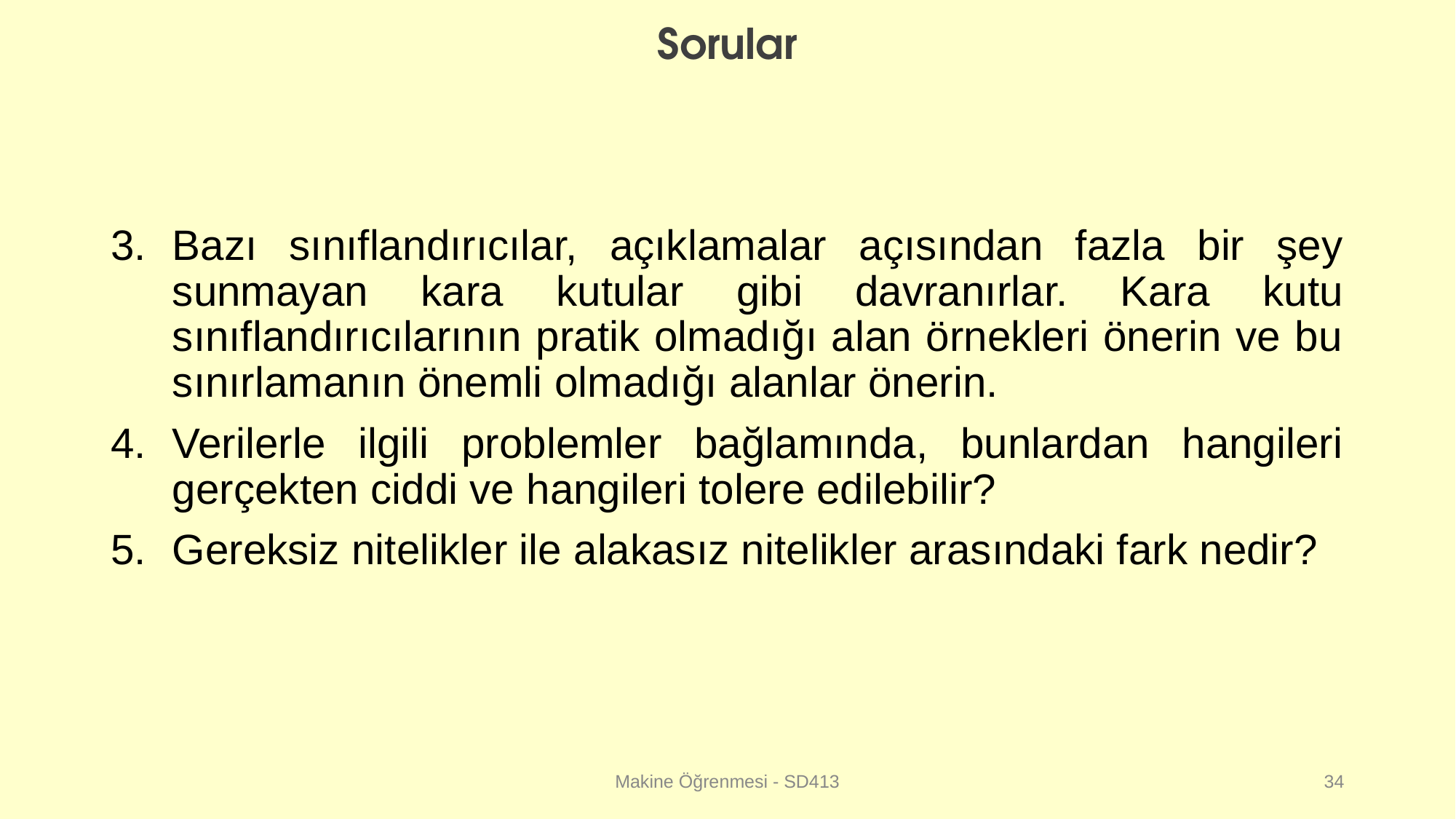

Sorular
Bazı sınıflandırıcılar, açıklamalar açısından fazla bir şey sunmayan kara kutular gibi davranırlar. Kara kutu sınıflandırıcılarının pratik olmadığı alan örnekleri önerin ve bu sınırlamanın önemli olmadığı alanlar önerin.
Verilerle ilgili problemler bağlamında, bunlardan hangileri gerçekten ciddi ve hangileri tolere edilebilir?
Gereksiz nitelikler ile alakasız nitelikler arasındaki fark nedir?
Makine Öğrenmesi - SD413
34